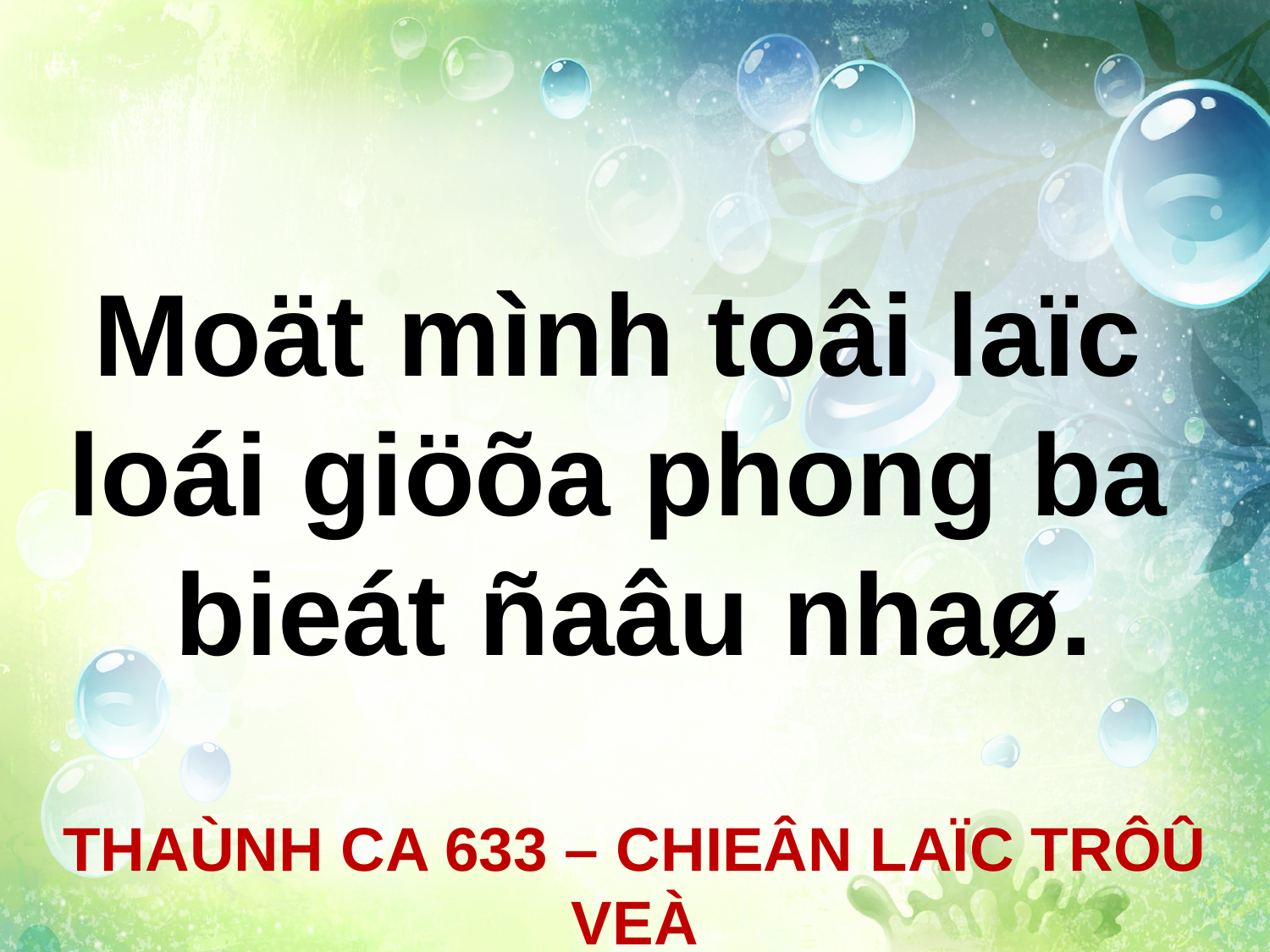

Moät mình toâi laïc
loái giöõa phong ba
bieát ñaâu nhaø.
THAÙNH CA 633 – CHIEÂN LAÏC TRÔÛ VEÀ